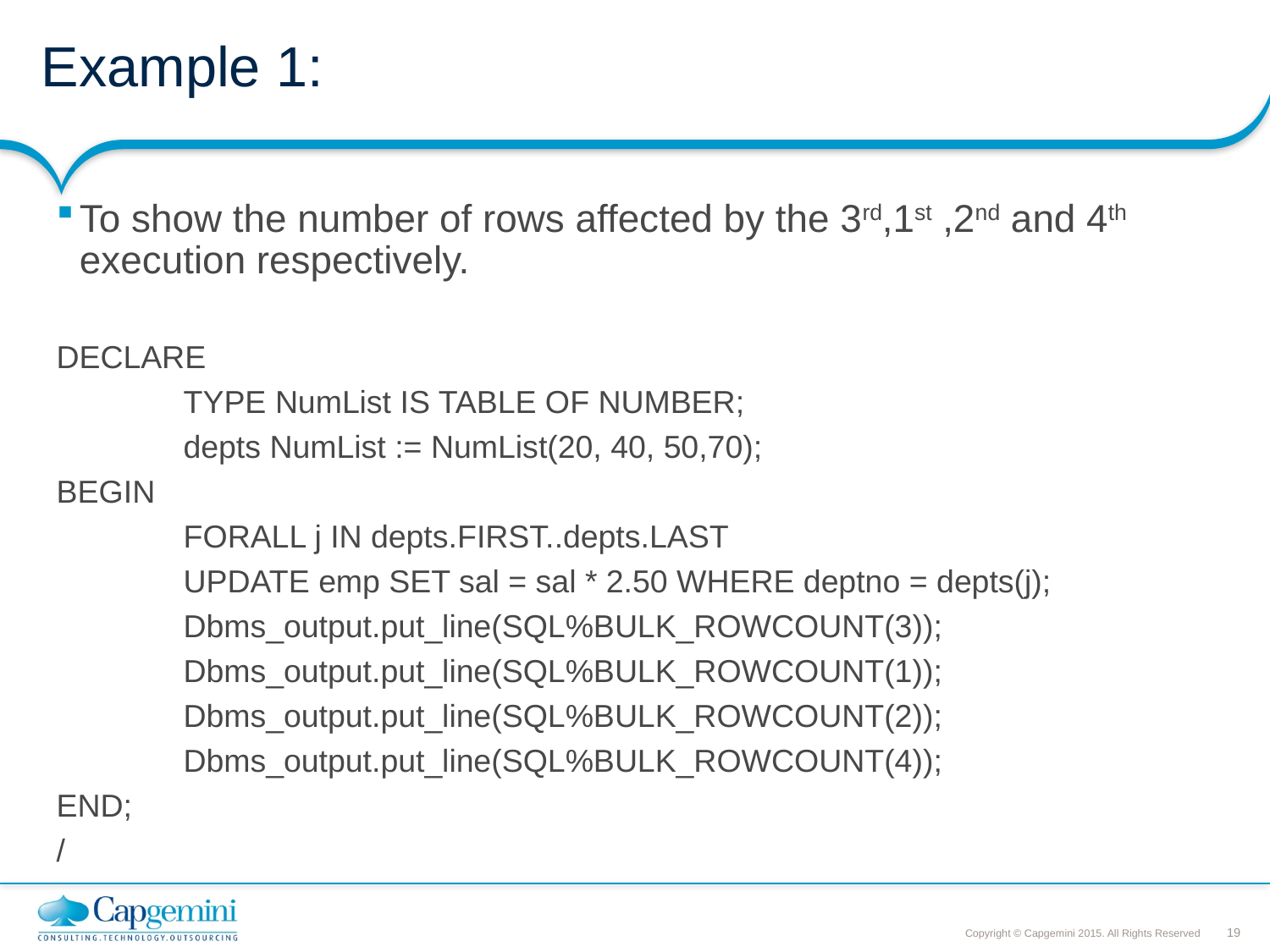

# Example 1:
To show the number of rows affected by the 3rd,1st ,2nd and 4th execution respectively.

DECLARE
	TYPE NumList IS TABLE OF NUMBER;
	depts NumList := NumList(20, 40, 50,70);
BEGIN
	FORALL j IN depts.FIRST..depts.LAST
	UPDATE emp SET sal = sal * 2.50 WHERE deptno = depts(j);
	Dbms_output.put_line(SQL%BULK_ROWCOUNT(3));
	Dbms_output.put_line(SQL%BULK_ROWCOUNT(1));
	Dbms_output.put_line(SQL%BULK_ROWCOUNT(2));
	Dbms_output.put_line(SQL%BULK_ROWCOUNT(4));
END;
/